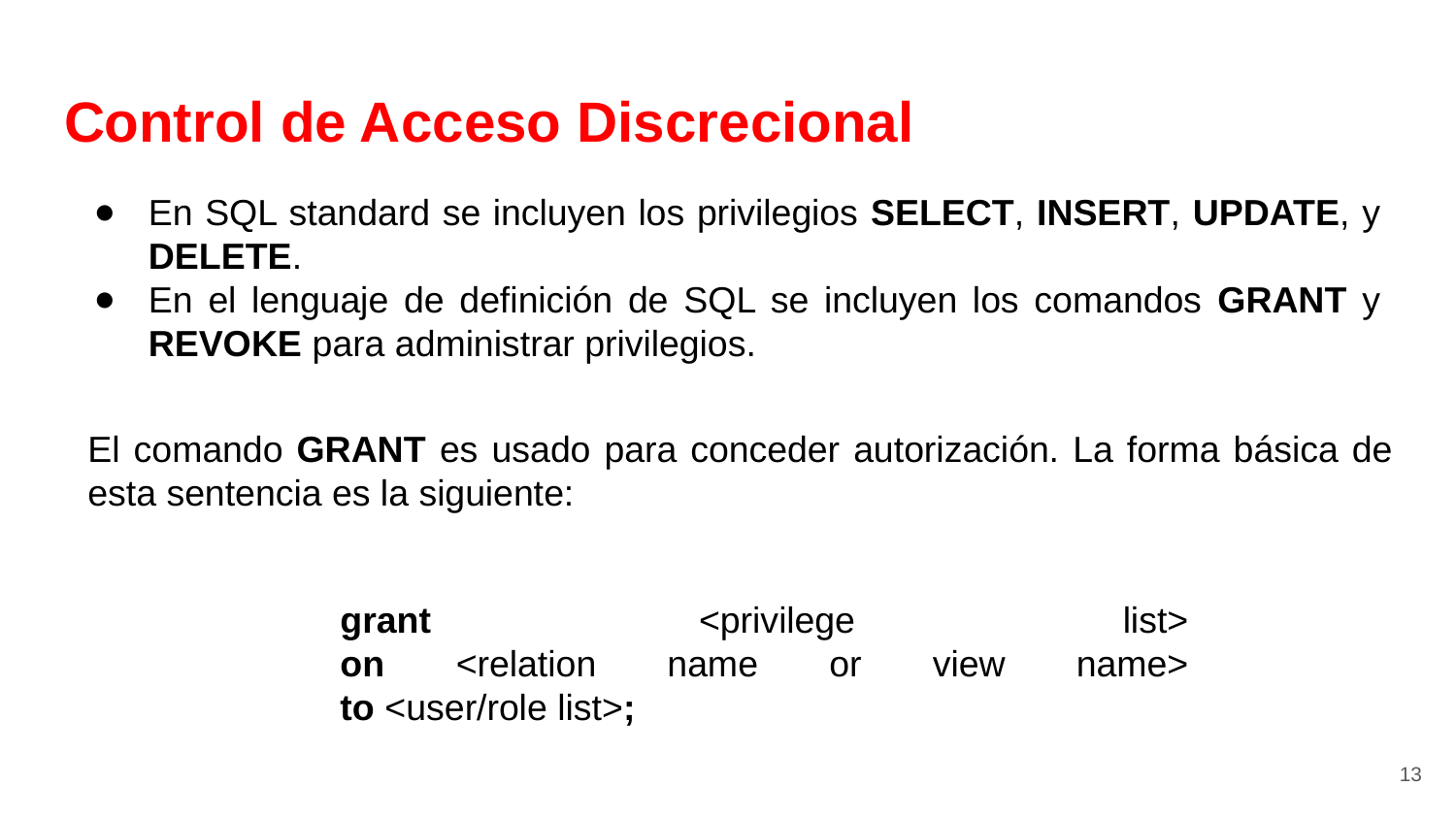

# Control de Acceso Discrecional
En SQL standard se incluyen los privilegios SELECT, INSERT, UPDATE, y DELETE.
En el lenguaje de definición de SQL se incluyen los comandos GRANT y REVOKE para administrar privilegios.
El comando GRANT es usado para conceder autorización. La forma básica de esta sentencia es la siguiente:
grant <privilege list>
on <relation name or view name>
to <user/role list>;
13